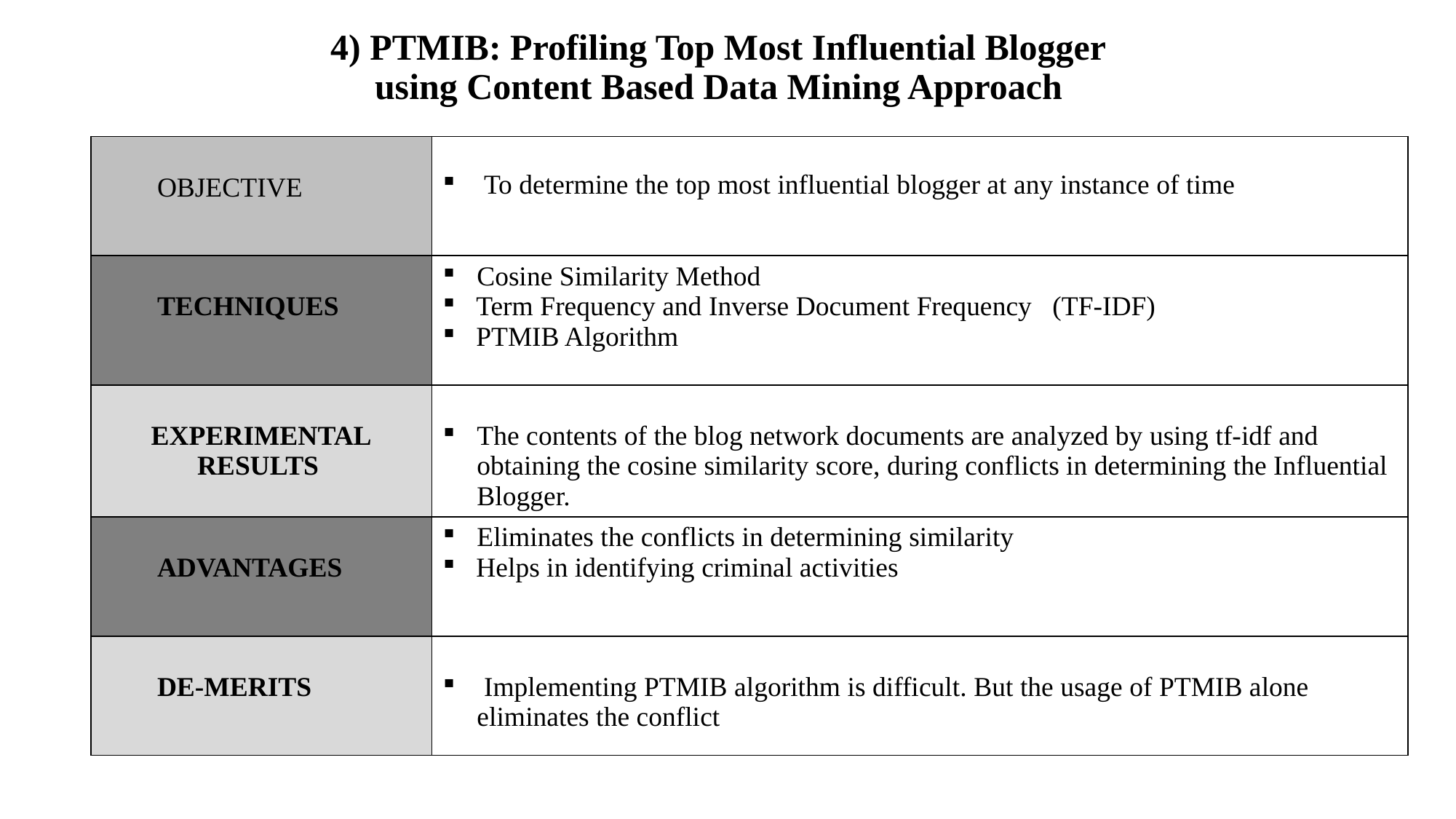

# 4) PTMIB: Profiling Top Most Influential Blogger using Content Based Data Mining Approach
| OBJECTIVE | To determine the top most influential blogger at any instance of time |
| --- | --- |
| TECHNIQUES | Cosine Similarity Method Term Frequency and Inverse Document Frequency (TF-IDF) PTMIB Algorithm |
| EXPERIMENTAL RESULTS | The contents of the blog network documents are analyzed by using tf-idf and obtaining the cosine similarity score, during conflicts in determining the Influential Blogger. |
| ADVANTAGES | Eliminates the conflicts in determining similarity Helps in identifying criminal activities |
| DE-MERITS | Implementing PTMIB algorithm is difficult. But the usage of PTMIB alone eliminates the conflict |